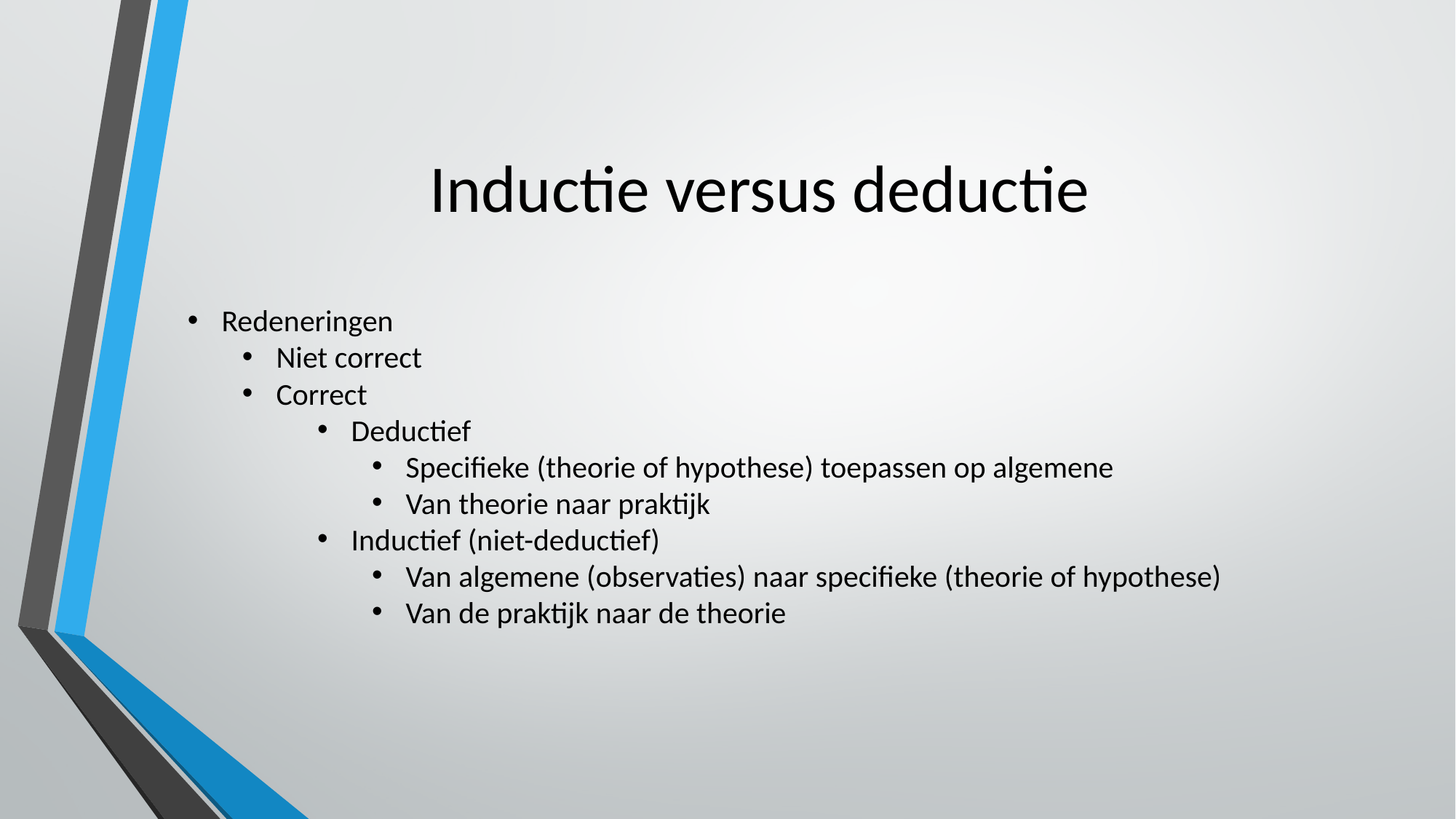

Inductie versus deductie
Redeneringen
Niet correct
Correct
Deductief
Specifieke (theorie of hypothese) toepassen op algemene
Van theorie naar praktijk
Inductief (niet-deductief)
Van algemene (observaties) naar specifieke (theorie of hypothese)
Van de praktijk naar de theorie